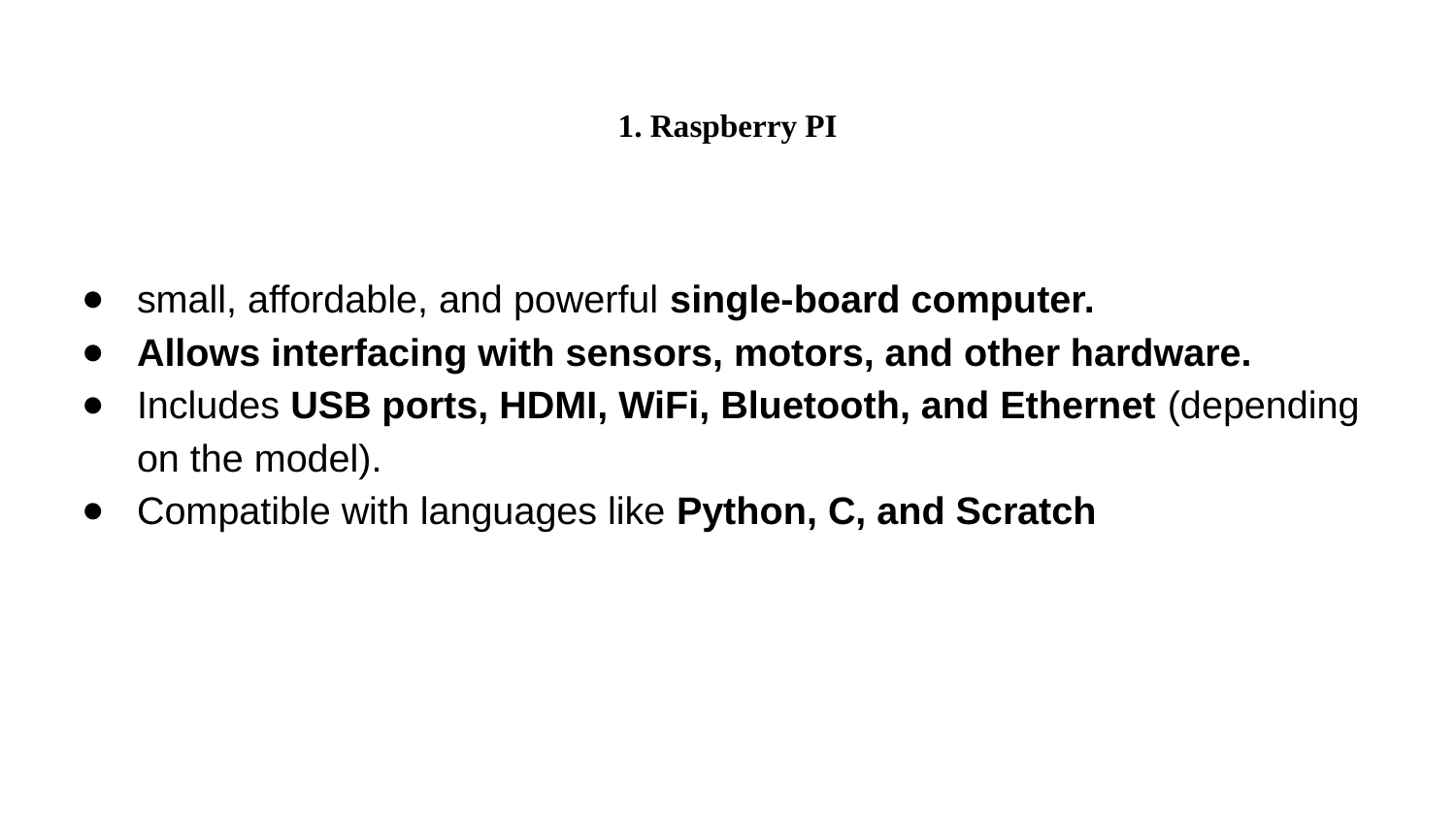

# 1. Raspberry PI

small, affordable, and powerful single-board computer.
Allows interfacing with sensors, motors, and other hardware.
Includes USB ports, HDMI, WiFi, Bluetooth, and Ethernet (depending on the model).
Compatible with languages like Python, C, and Scratch